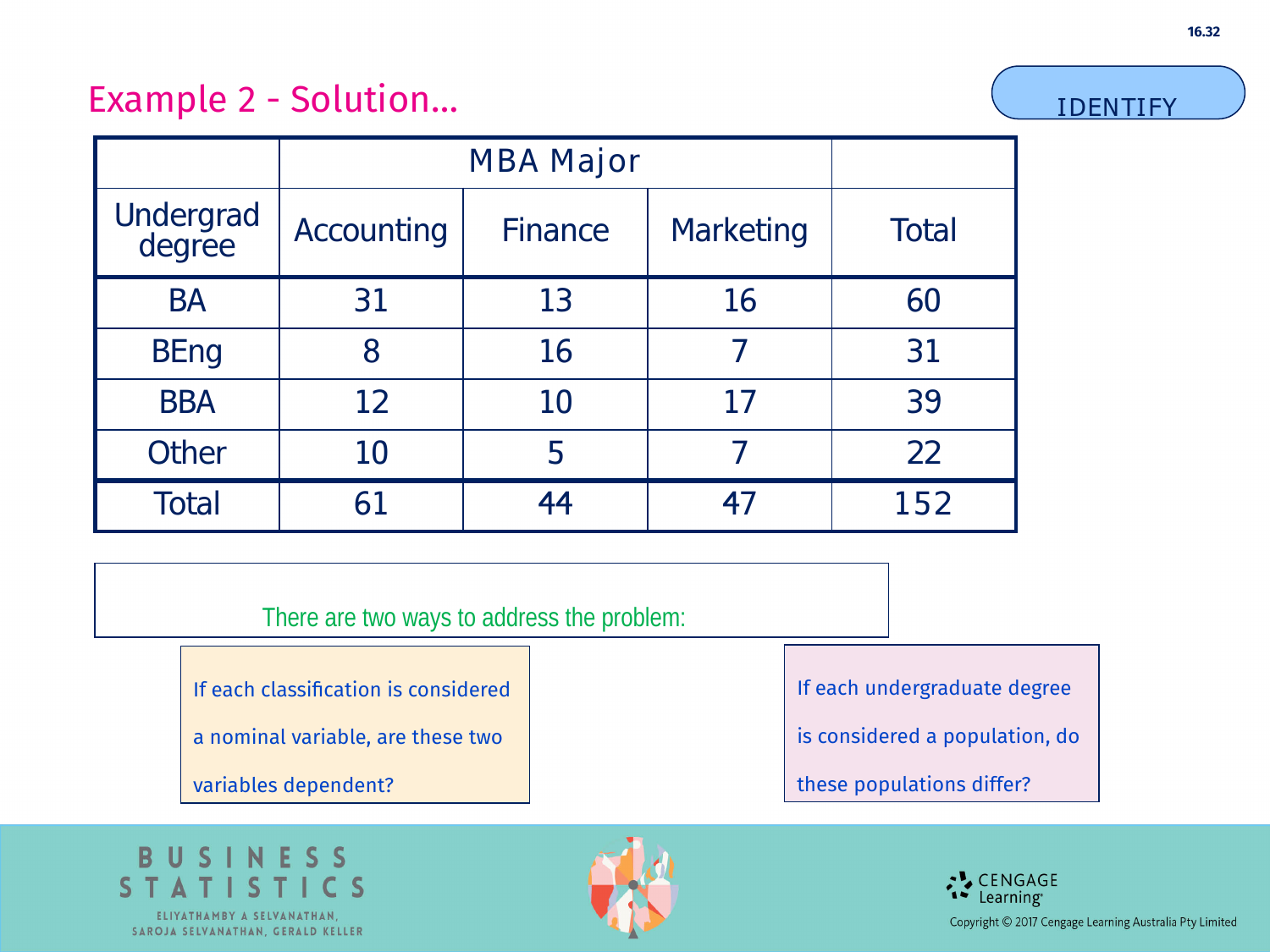

16.32
Example 2 - Solution…
IDENTIFY
|  | MBA Major |  |  |  |
| --- | --- | --- | --- | --- |
| Undergrad degree | Accounting | Finance | Marketing | Total |
| BA | 31 | 13 | 16 | 60 |
| BEng | 8 | 16 | 7 | 31 |
| BBA | 12 | 10 | 17 | 39 |
| Other | 10 | 5 | 7 | 22 |
| Total | 61 | 44 | 47 | 152 |

There are two ways to address the problem:
If each undergraduate degree
is considered a population, do
these populations differ?
If each classification is considered
a nominal variable, are these two
variables dependent?